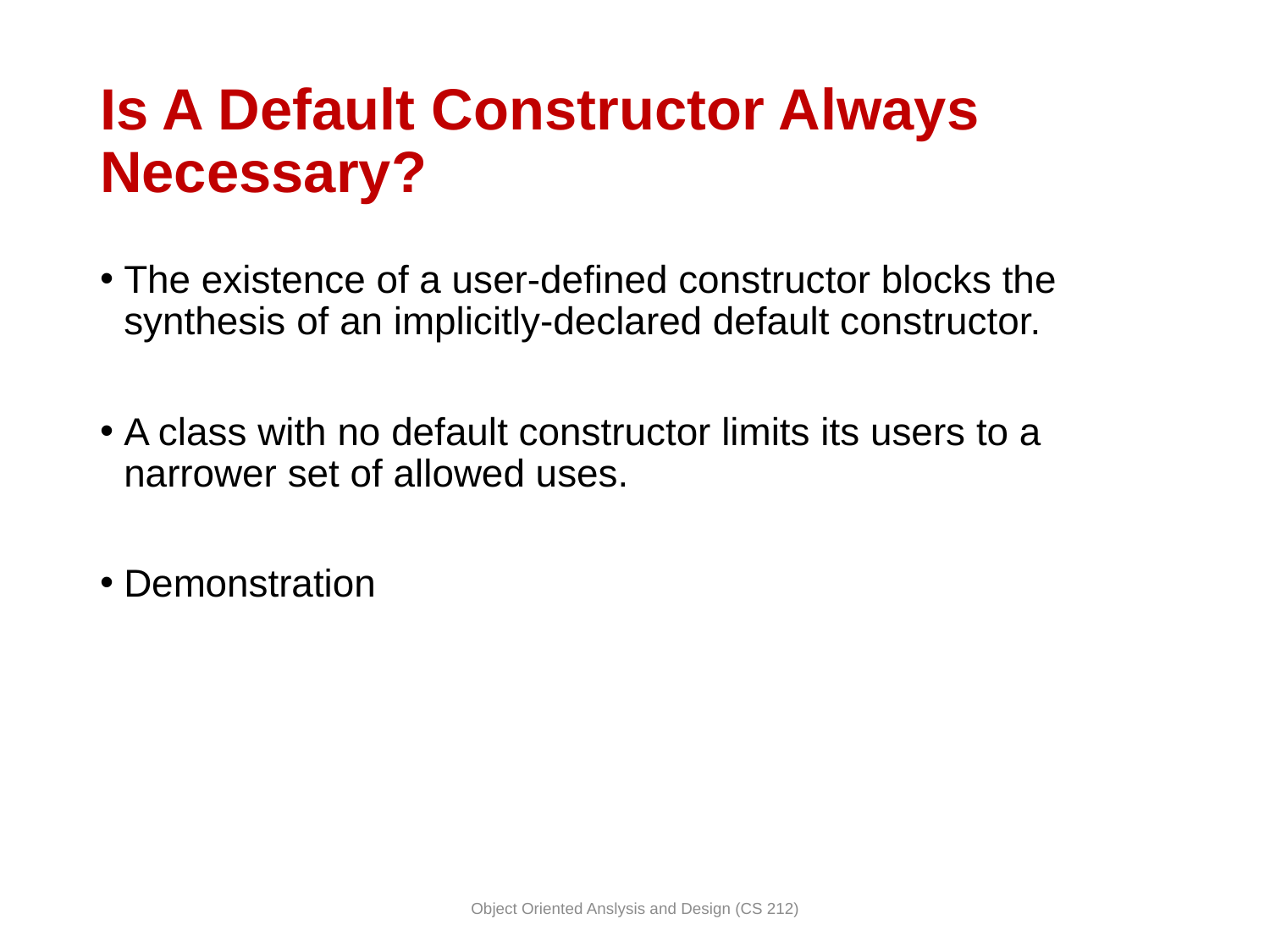

# Is A Default Constructor Always Necessary?
The existence of a user-defined constructor blocks the synthesis of an implicitly-declared default constructor.

A class with no default constructor limits its users to a narrower set of allowed uses.

Demonstration
Object Oriented Anslysis and Design (CS 212)